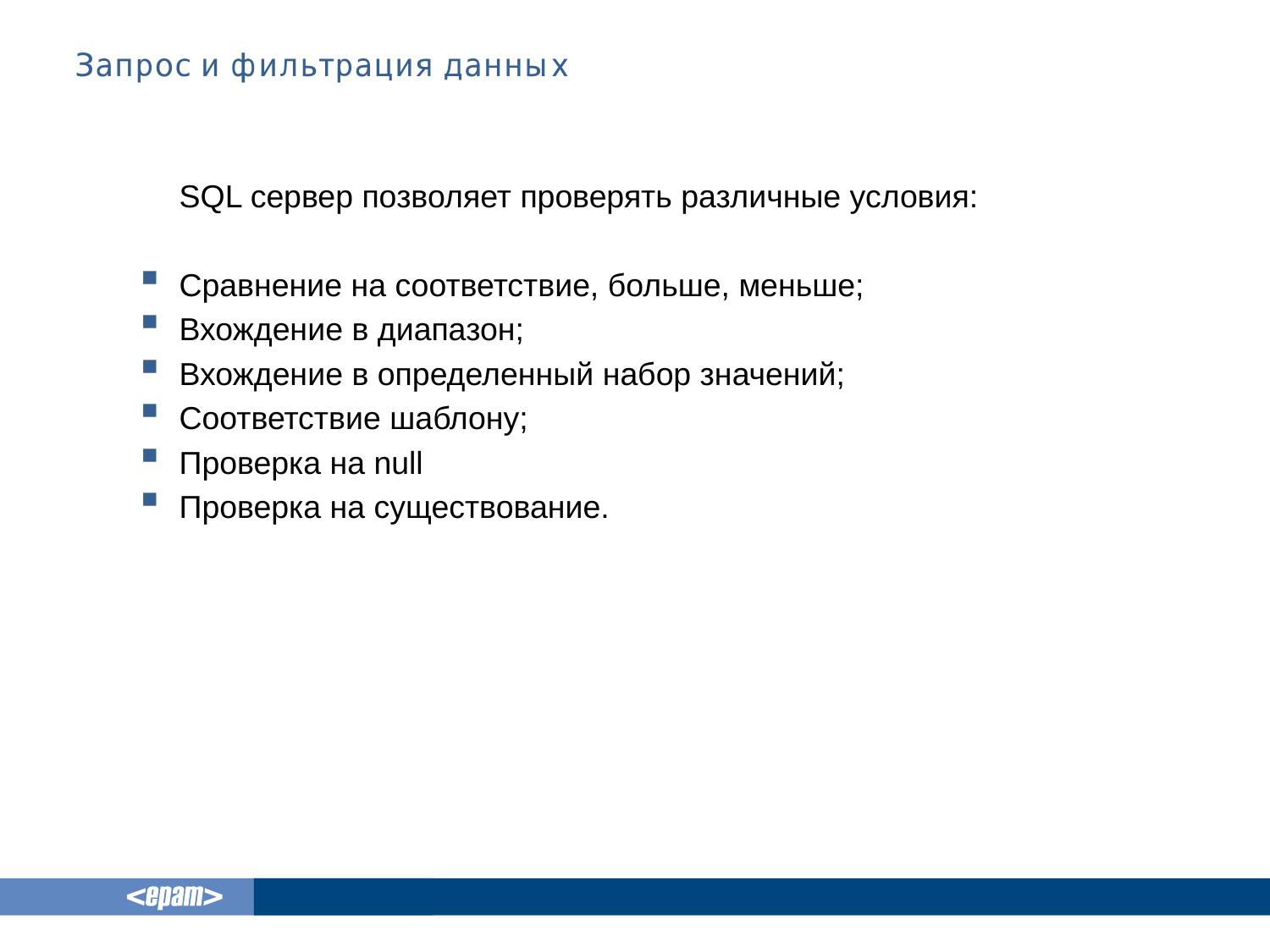

# Запрос и фильтрация данных
	SQL сервер позволяет проверять различные условия:

Сравнение на соответствие, больше, меньше;
Вхождение в диапазон;
Вхождение в определенный набор значений;
Соответствие шаблону;
Проверка на null
Проверка на существование.